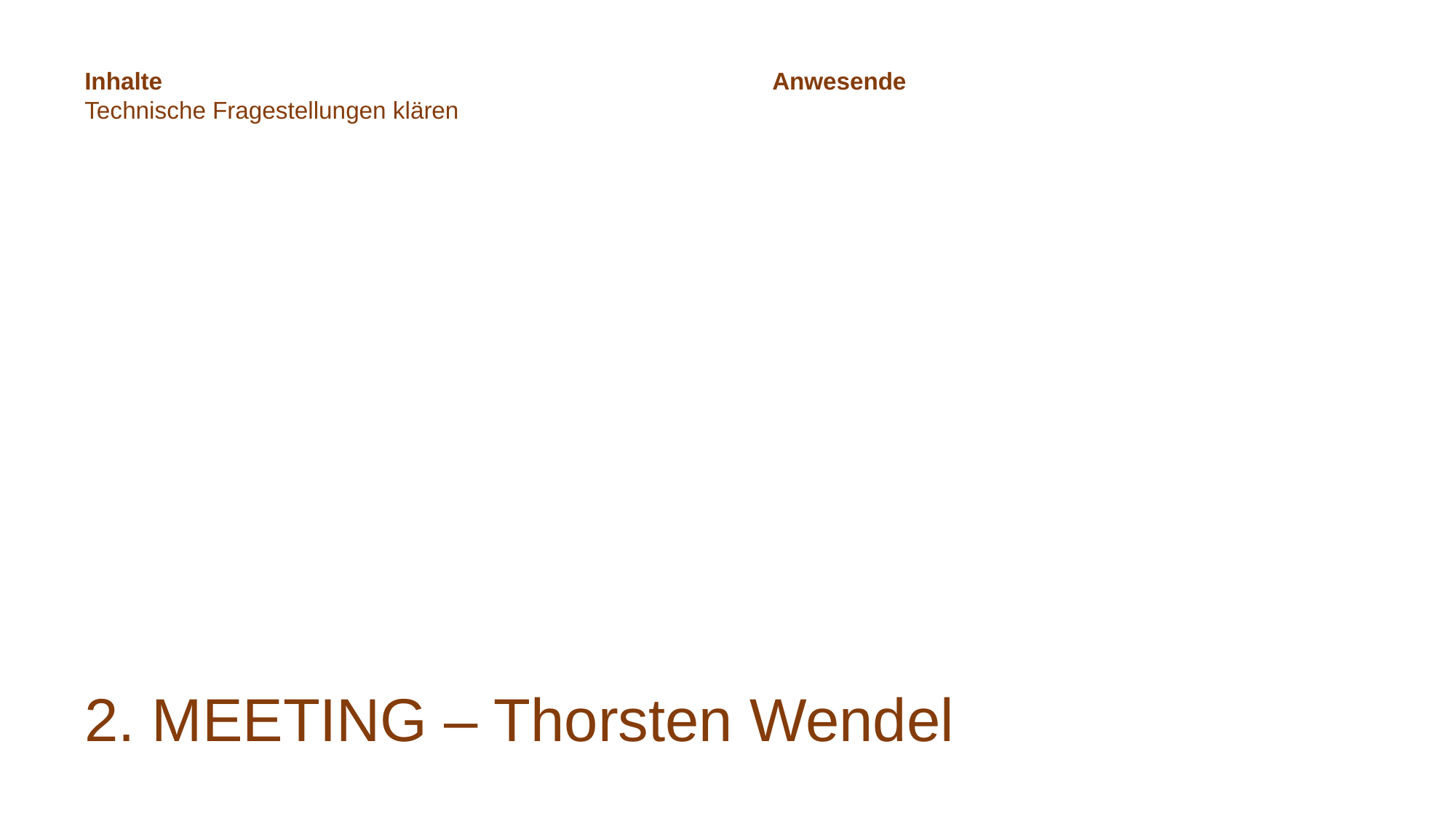

Inhalte
Technische Fragestellungen klären
Anwesende
2. MEETING – Thorsten Wendel